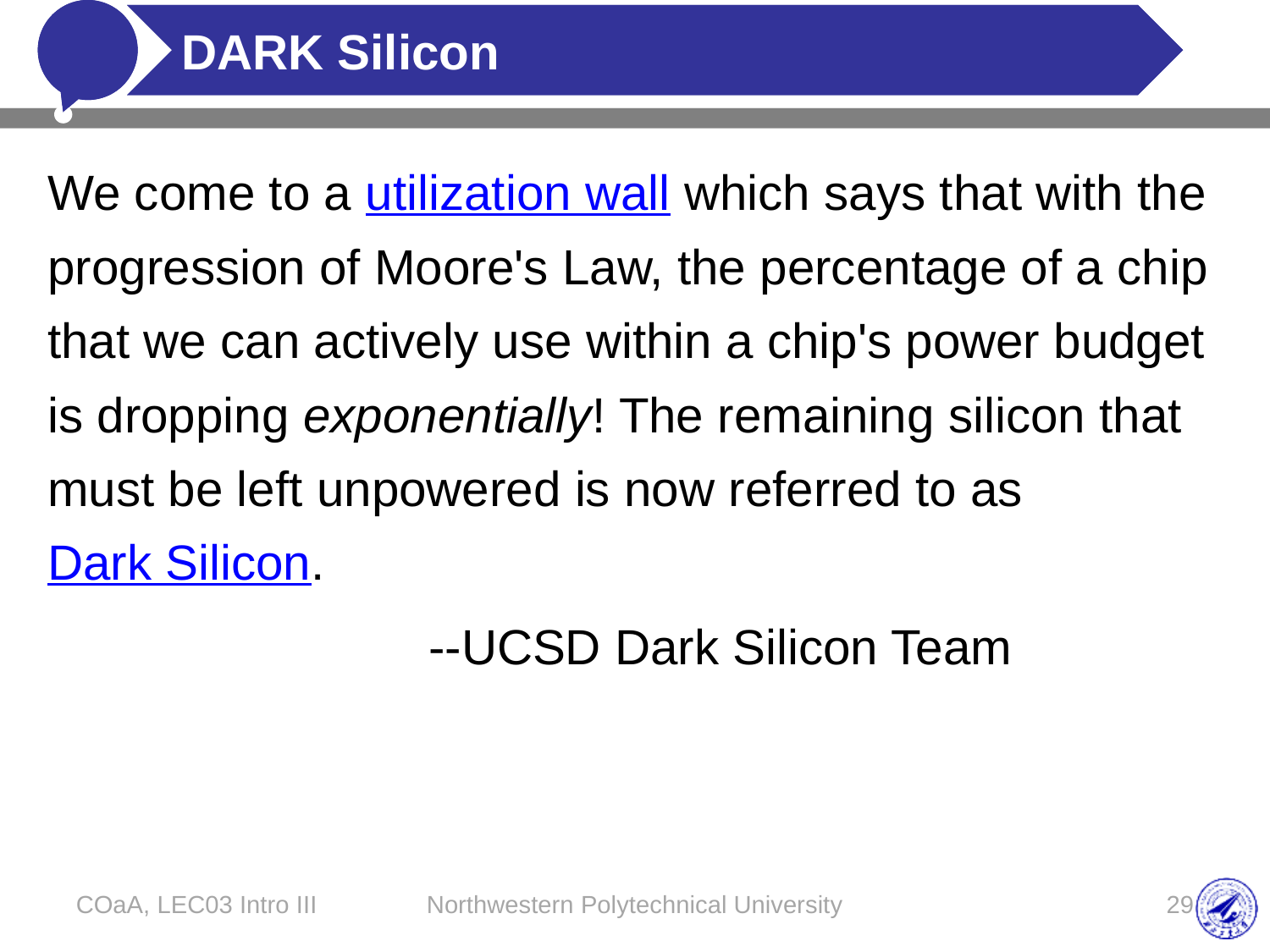

# DARK Silicon

We come to a utilization wall which says that with the progression of Moore's Law, the percentage of a chip that we can actively use within a chip's power budget is dropping exponentially! The remaining silicon that must be left unpowered is now referred to as Dark Silicon.
		 	--UCSD Dark Silicon Team
COaA, LEC03 Intro III
Northwestern Polytechnical University
29